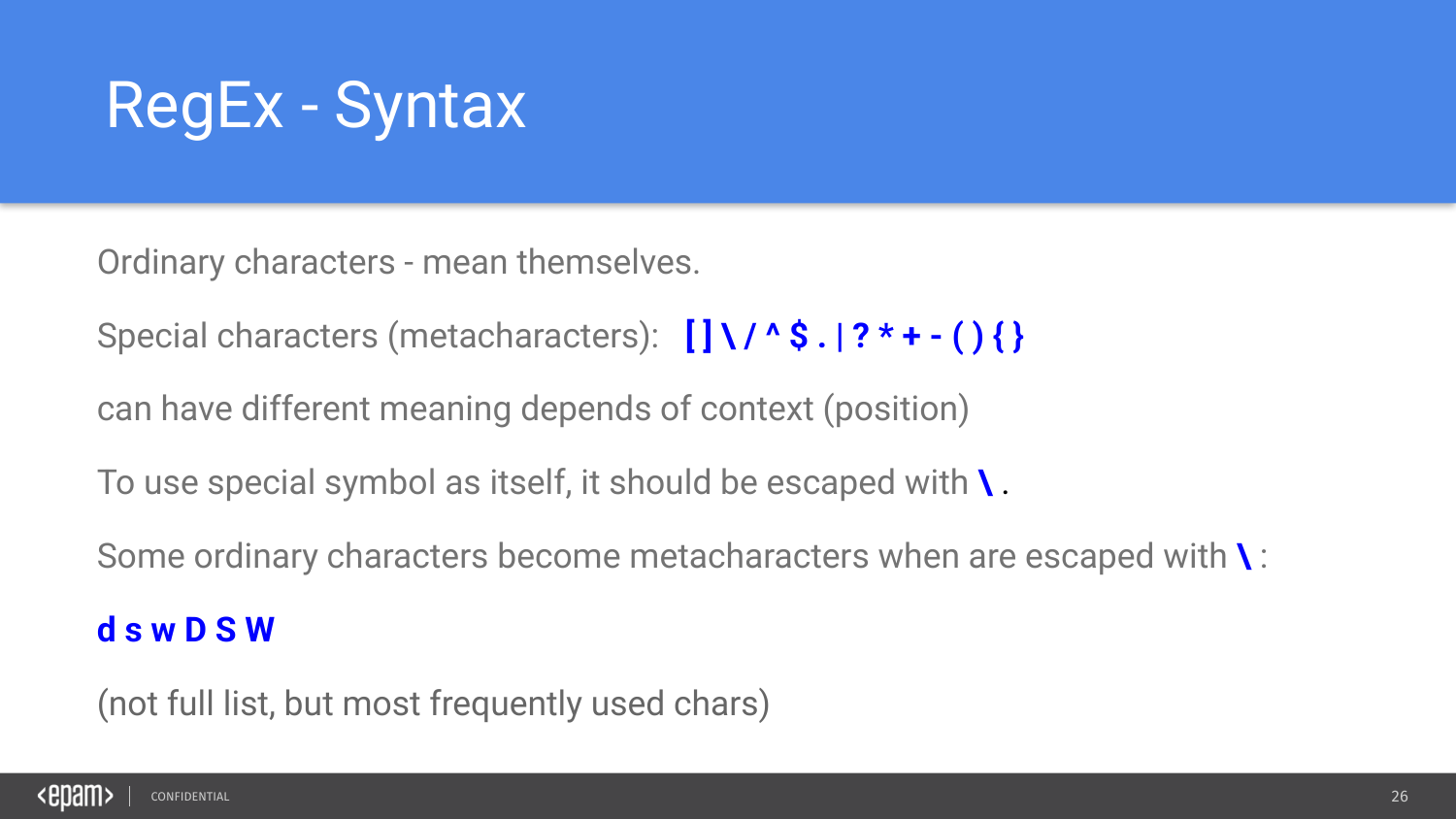

RegEx - Syntax
Ordinary characters - mean themselves.
Special characters (metacharacters):   [ ] \ / ^ $ . | ? * + - ( ) { }
can have different meaning depends of context (position)
To use special symbol as itself, it should be escaped with \ .
Some ordinary characters become metacharacters when are escaped with \ :
d s w D S W
(not full list, but most frequently used chars)